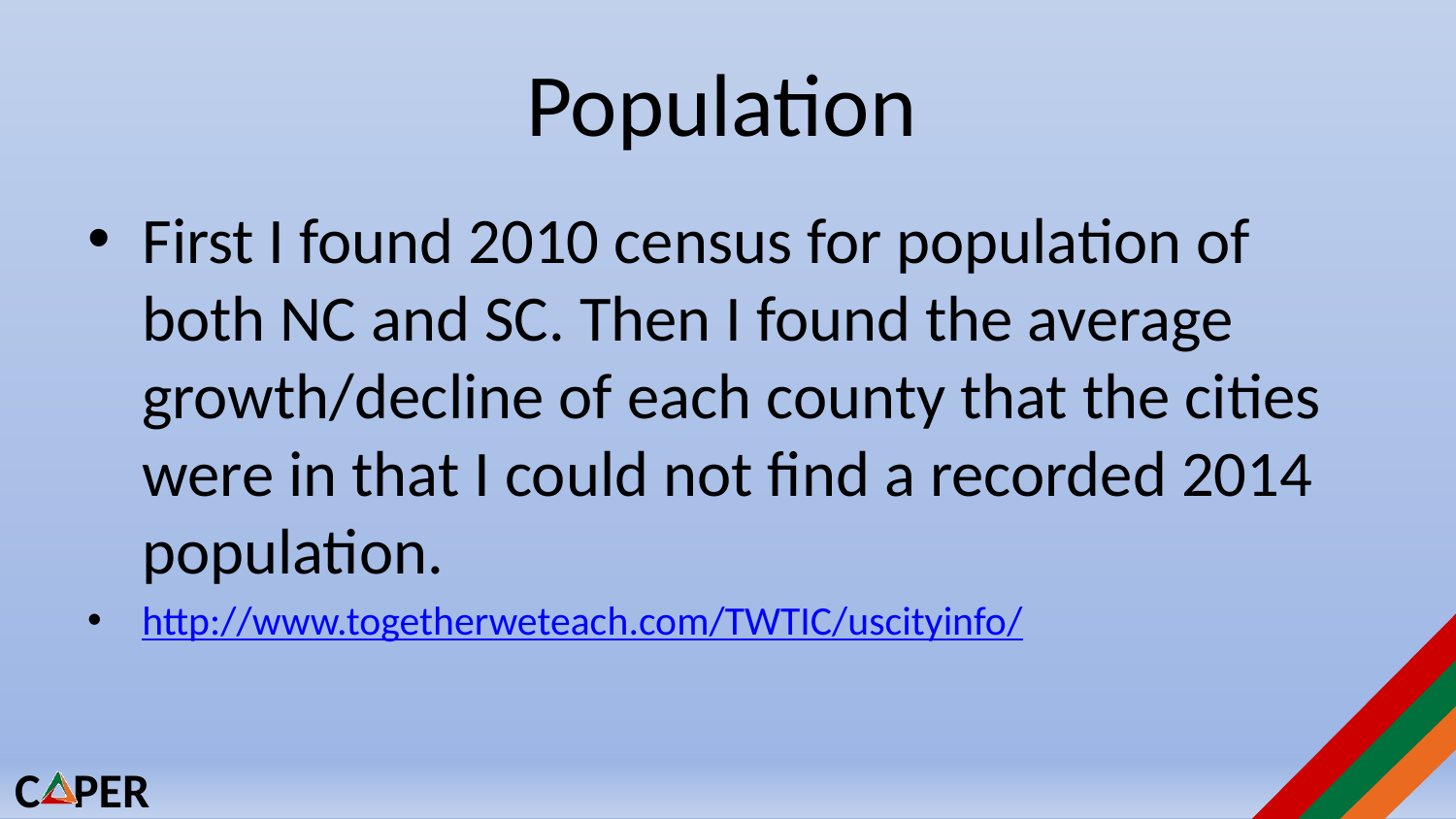

# Population
First I found 2010 census for population of both NC and SC. Then I found the average growth/decline of each county that the cities were in that I could not find a recorded 2014 population.
http://www.togetherweteach.com/TWTIC/uscityinfo/